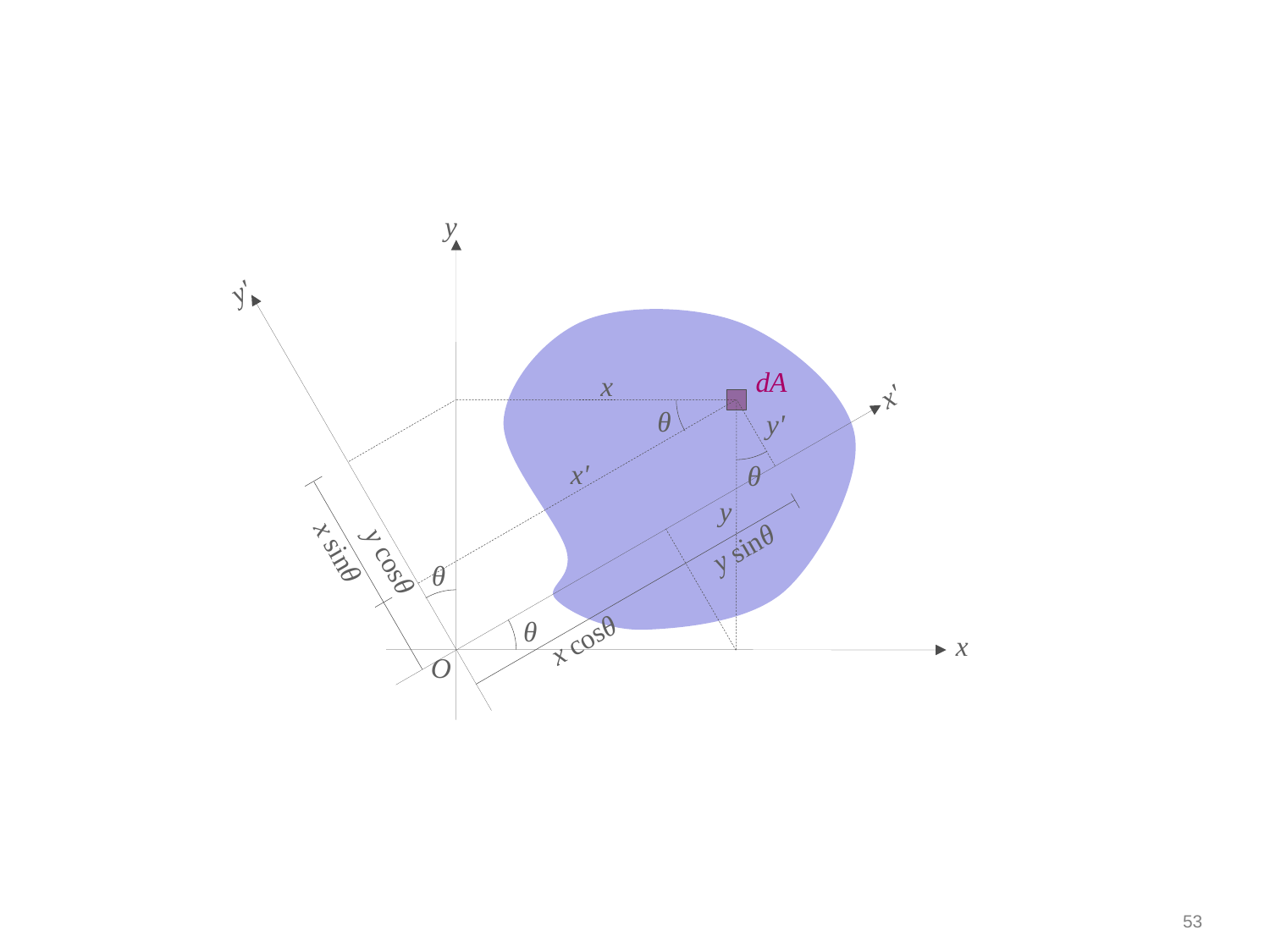

y'
x'
y
x

dA
x

θ
y'
x'
θ
y
y sinθ
x sinθ
y cosθ
θ

θ
x cosθ
O